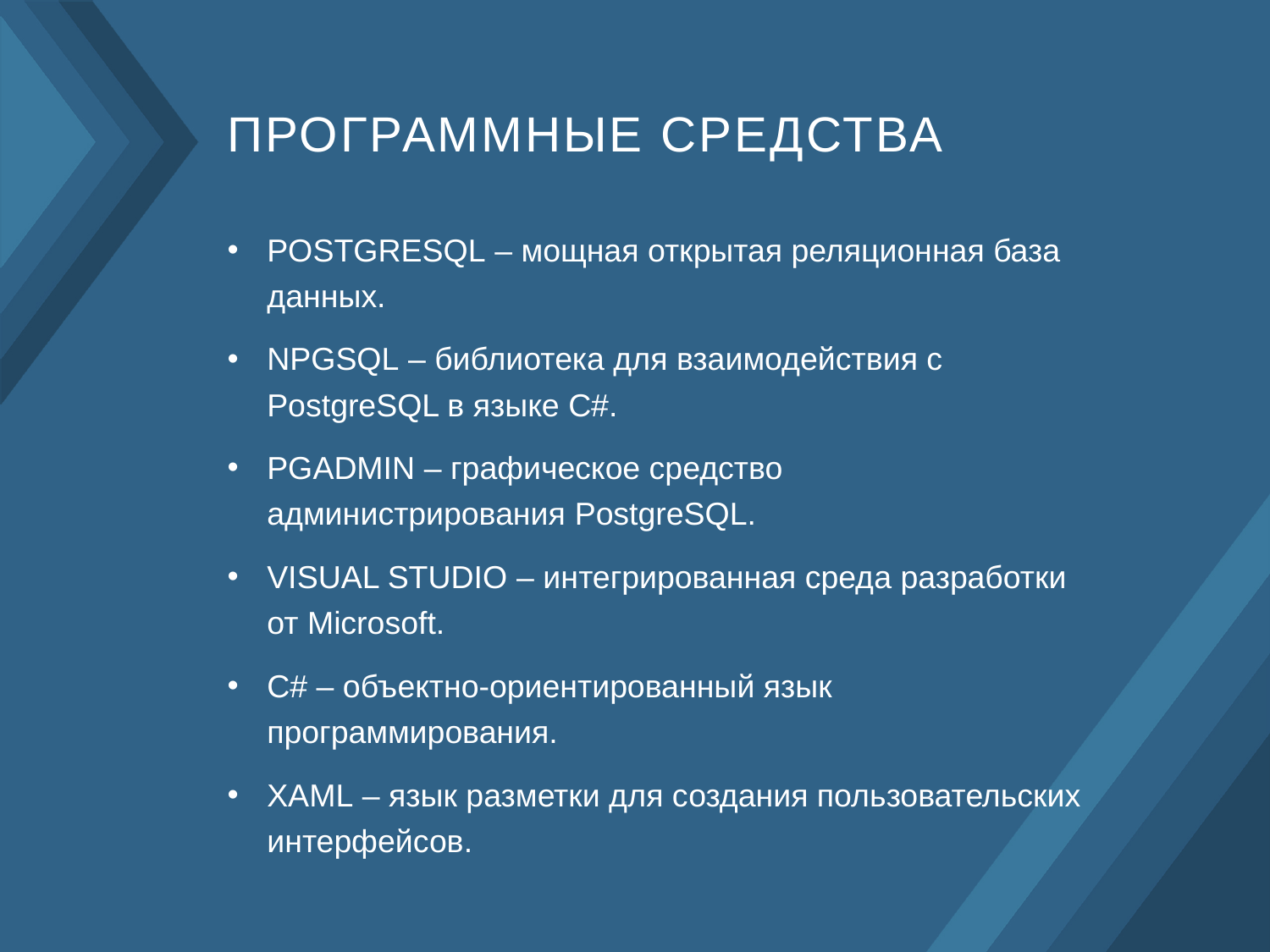

ПРОГРАММНЫЕ СРЕДСТВА
POSTGRESQL – мощная открытая реляционная база данных.
NPGSQL – библиотека для взаимодействия с PostgreSQL в языке C#.
PGADMIN – графическое средство администрирования PostgreSQL.
VISUAL STUDIO – интегрированная среда разработки от Microsoft.
C# – объектно-ориентированный язык программирования.
XAML – язык разметки для создания пользовательских интерфейсов.